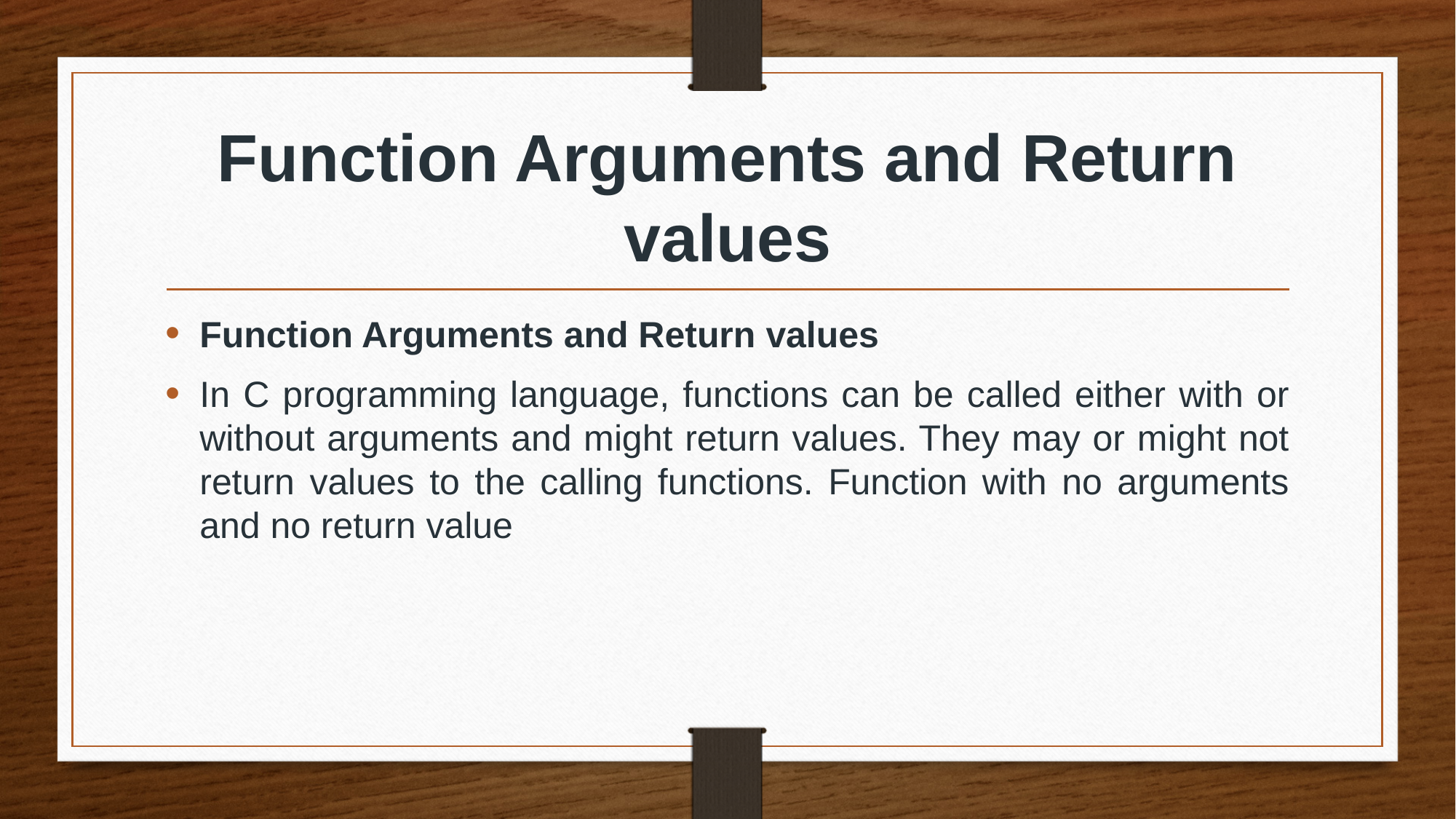

# Function Arguments and Return values
Function Arguments and Return values
In C programming language, functions can be called either with or without arguments and might return values. They may or might not return values to the calling functions. Function with no arguments and no return value